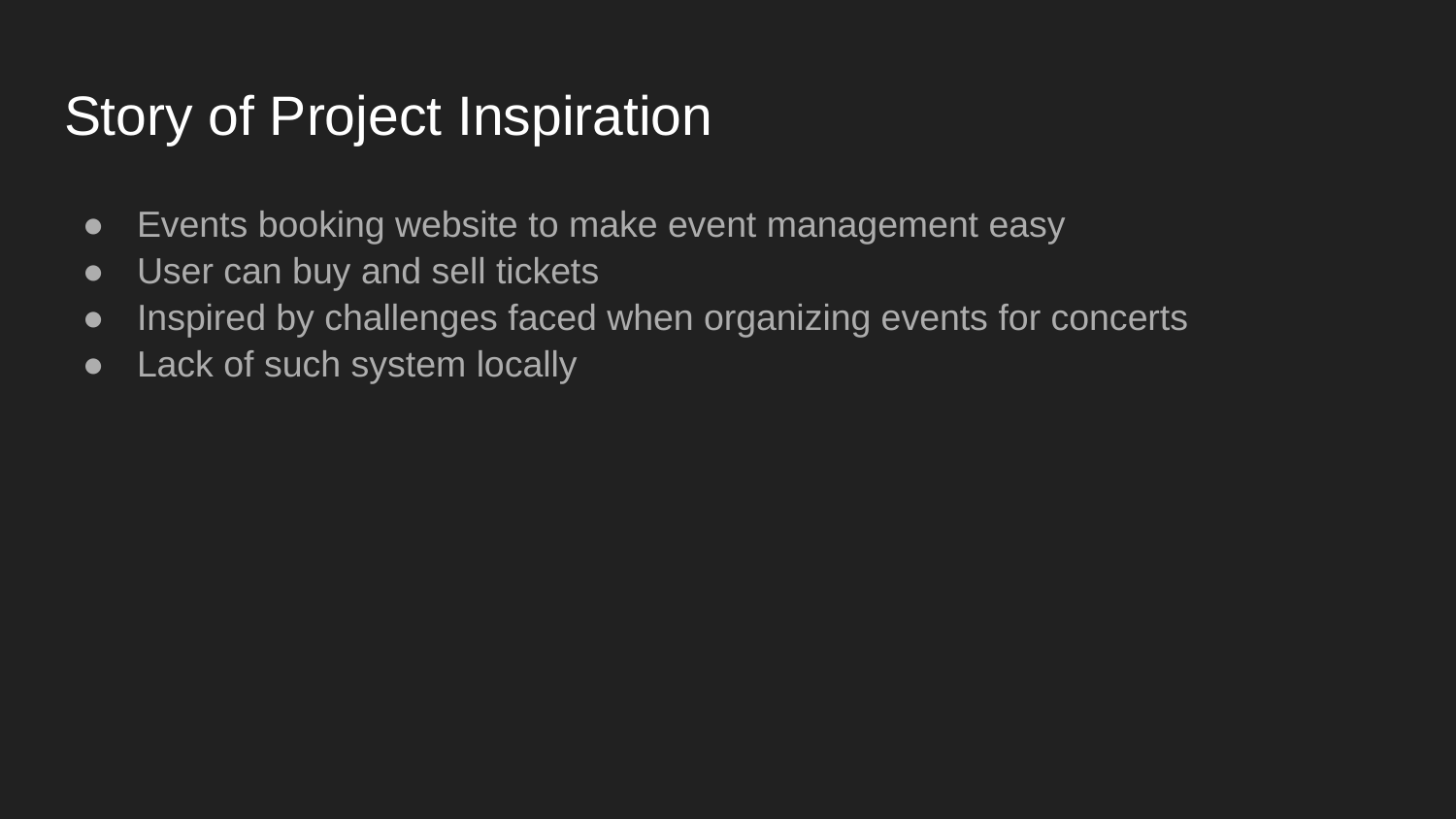

# Story of Project Inspiration
Events booking website to make event management easy
User can buy and sell tickets
Inspired by challenges faced when organizing events for concerts
Lack of such system locally